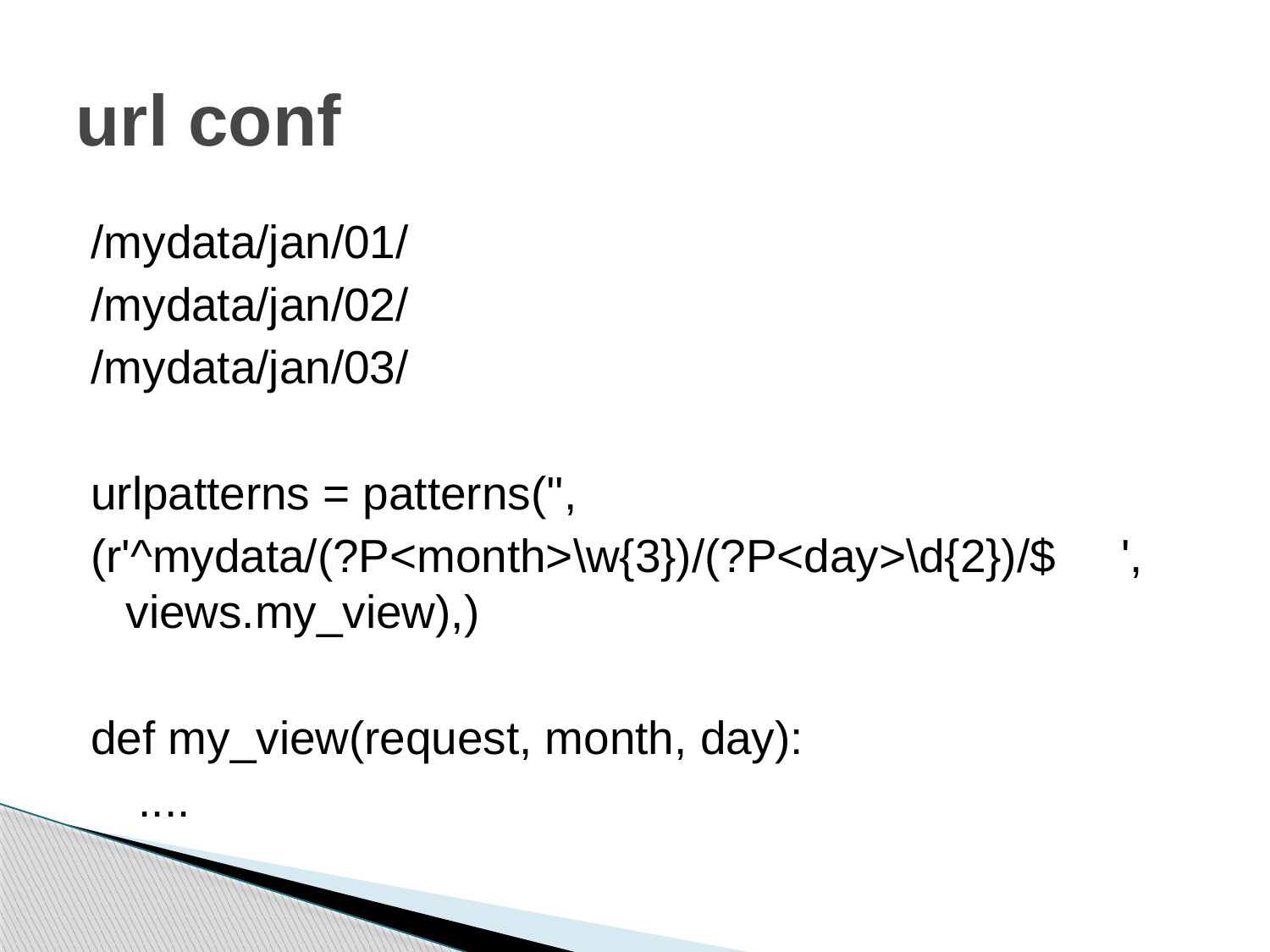

# url conf
/mydata/jan/01/
/mydata/jan/02/
/mydata/jan/03/

urlpatterns = patterns('',
(r'^mydata/(?P<month>\w{3})/(?P<day>\d{2})/$				', views.my_view),)

def my_view(request, month, day):
	 ....